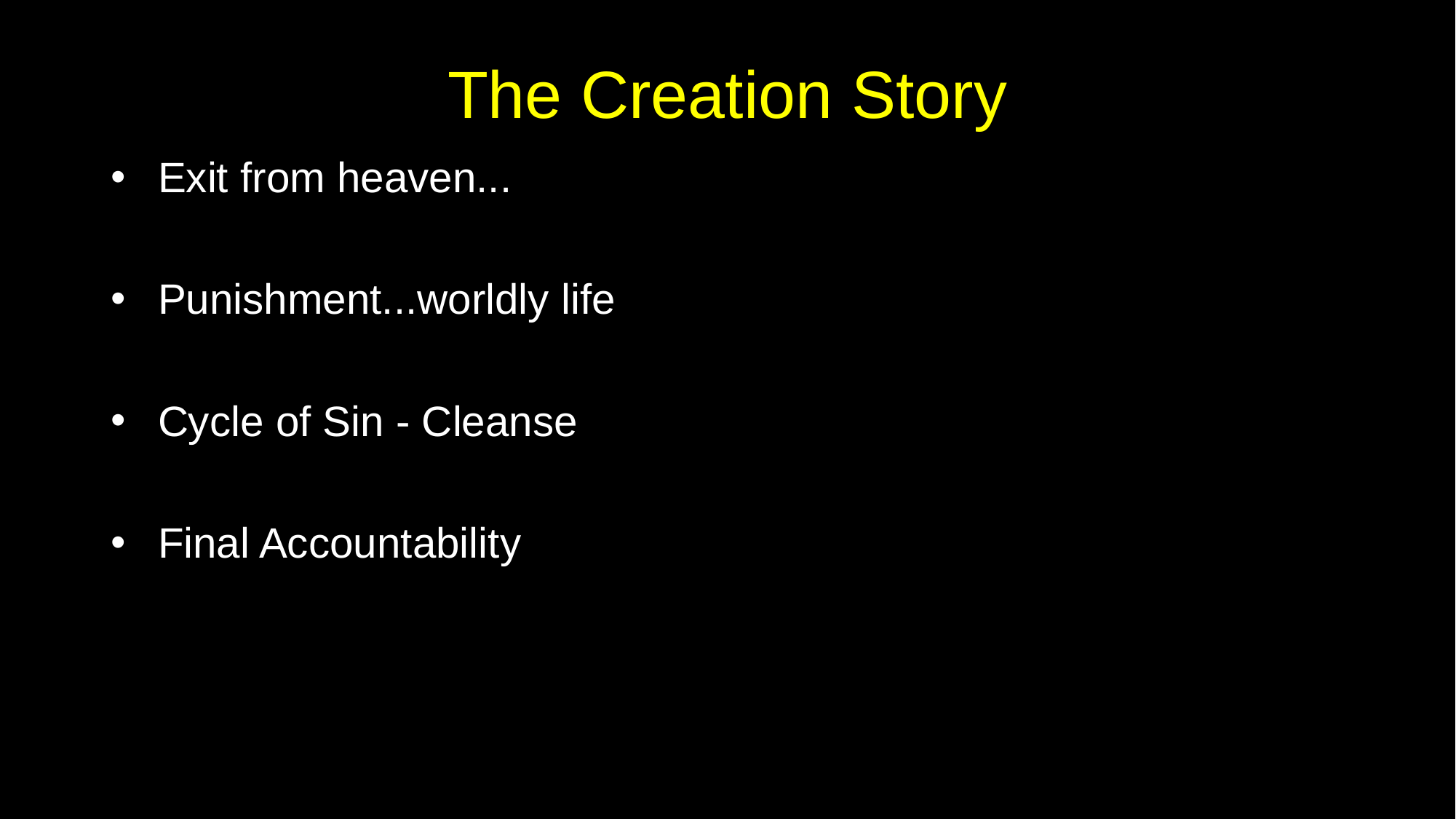

# The Creation Story
Exit from heaven...

Punishment...worldly life

Cycle of Sin - Cleanse

Final Accountability